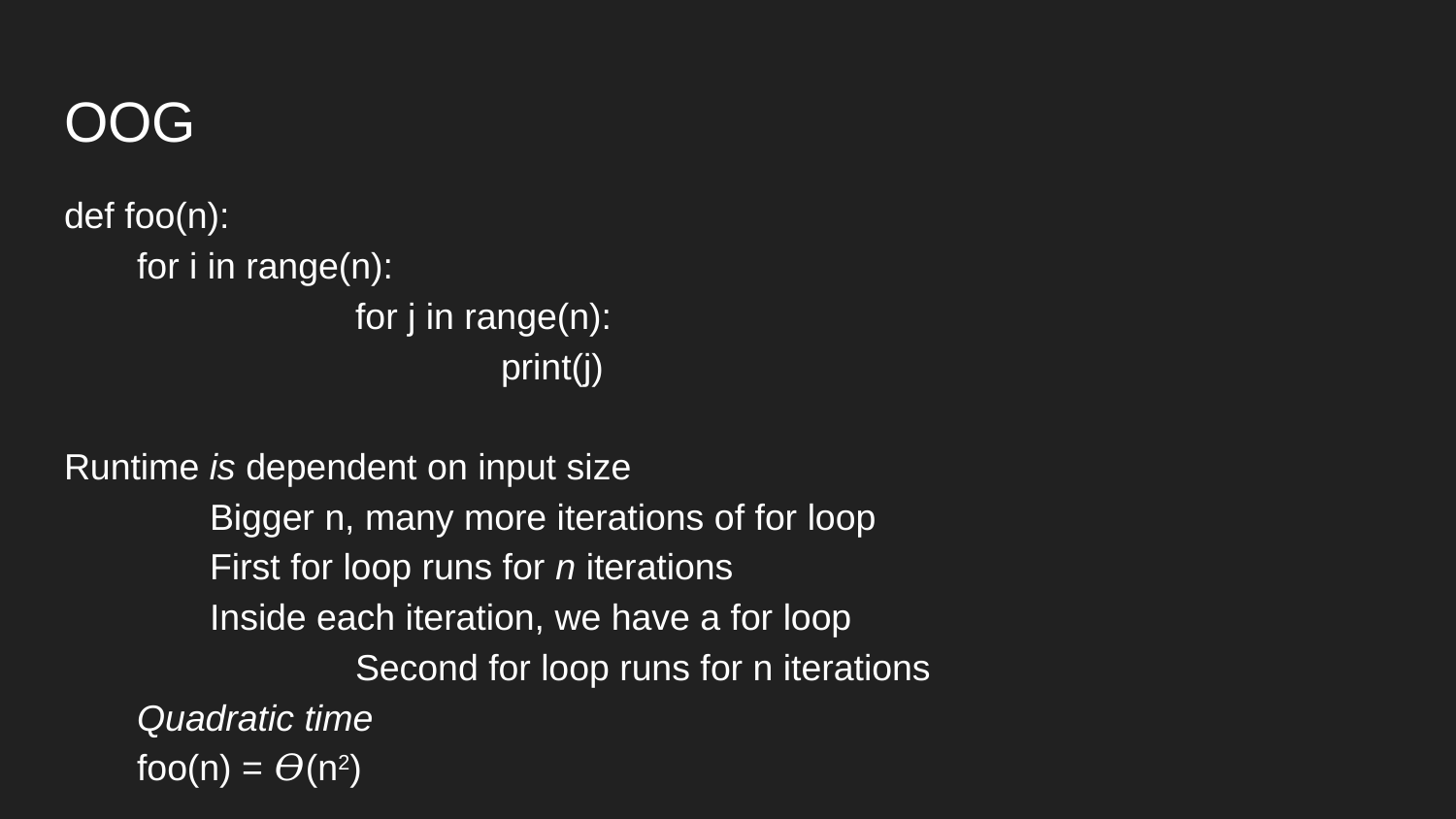

# OOG
def foo(n):
for i in range(n):
		for j in range(n):
			print(j)

Runtime is dependent on input size
	Bigger n, many more iterations of for loop
	First for loop runs for n iterations
	Inside each iteration, we have a for loop
		Second for loop runs for n iterations
Quadratic time
foo(n) = 𝛳(n2)